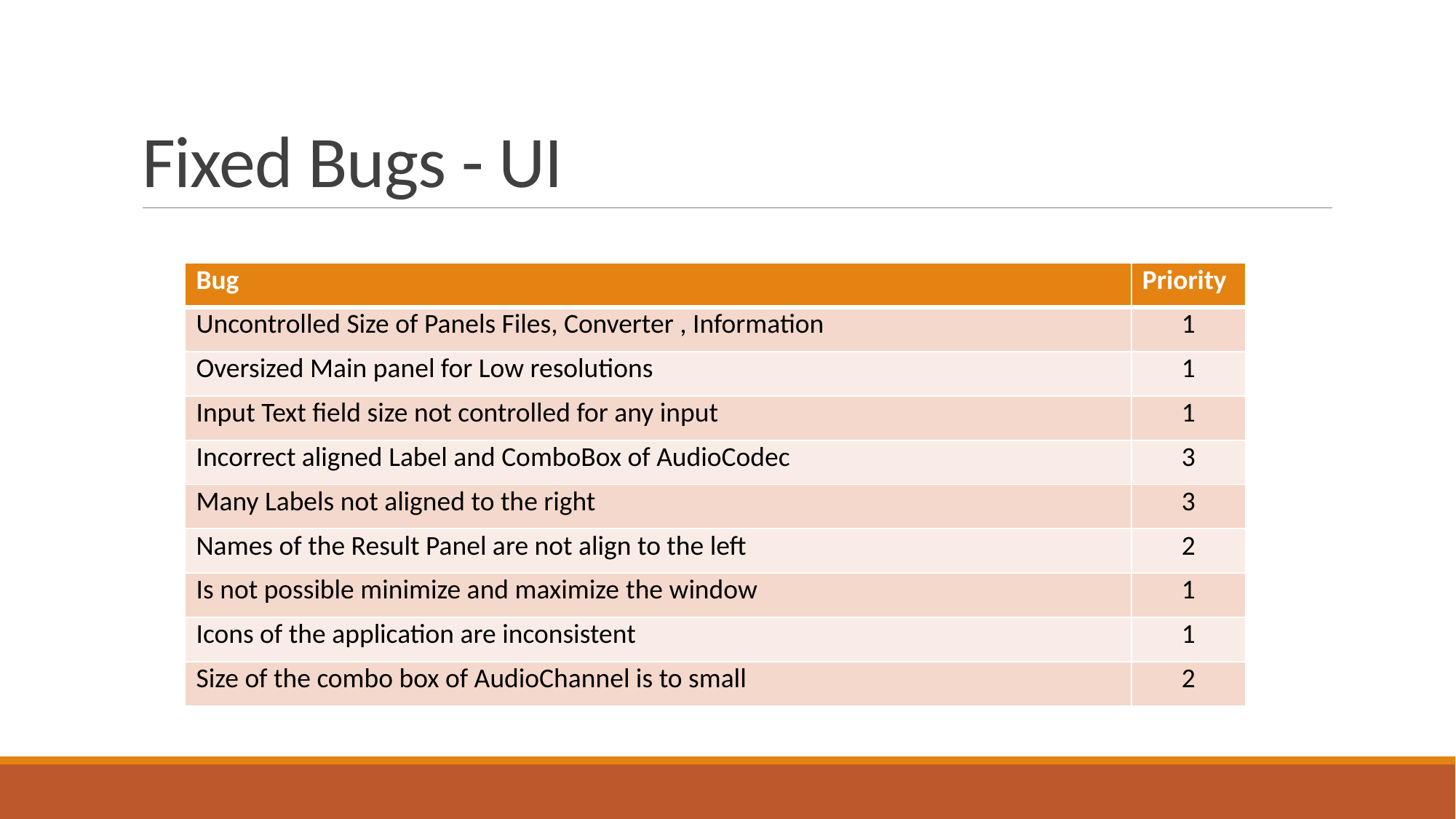

# Fixed Bugs - UI
| Bug | Priority |
| --- | --- |
| Uncontrolled Size of Panels Files, Converter , Information | 1 |
| Oversized Main panel for Low resolutions | 1 |
| Input Text field size not controlled for any input | 1 |
| Incorrect aligned Label and ComboBox of AudioCodec | 3 |
| Many Labels not aligned to the right | 3 |
| Names of the Result Panel are not align to the left | 2 |
| Is not possible minimize and maximize the window | 1 |
| Icons of the application are inconsistent | 1 |
| Size of the combo box of AudioChannel is to small | 2 |